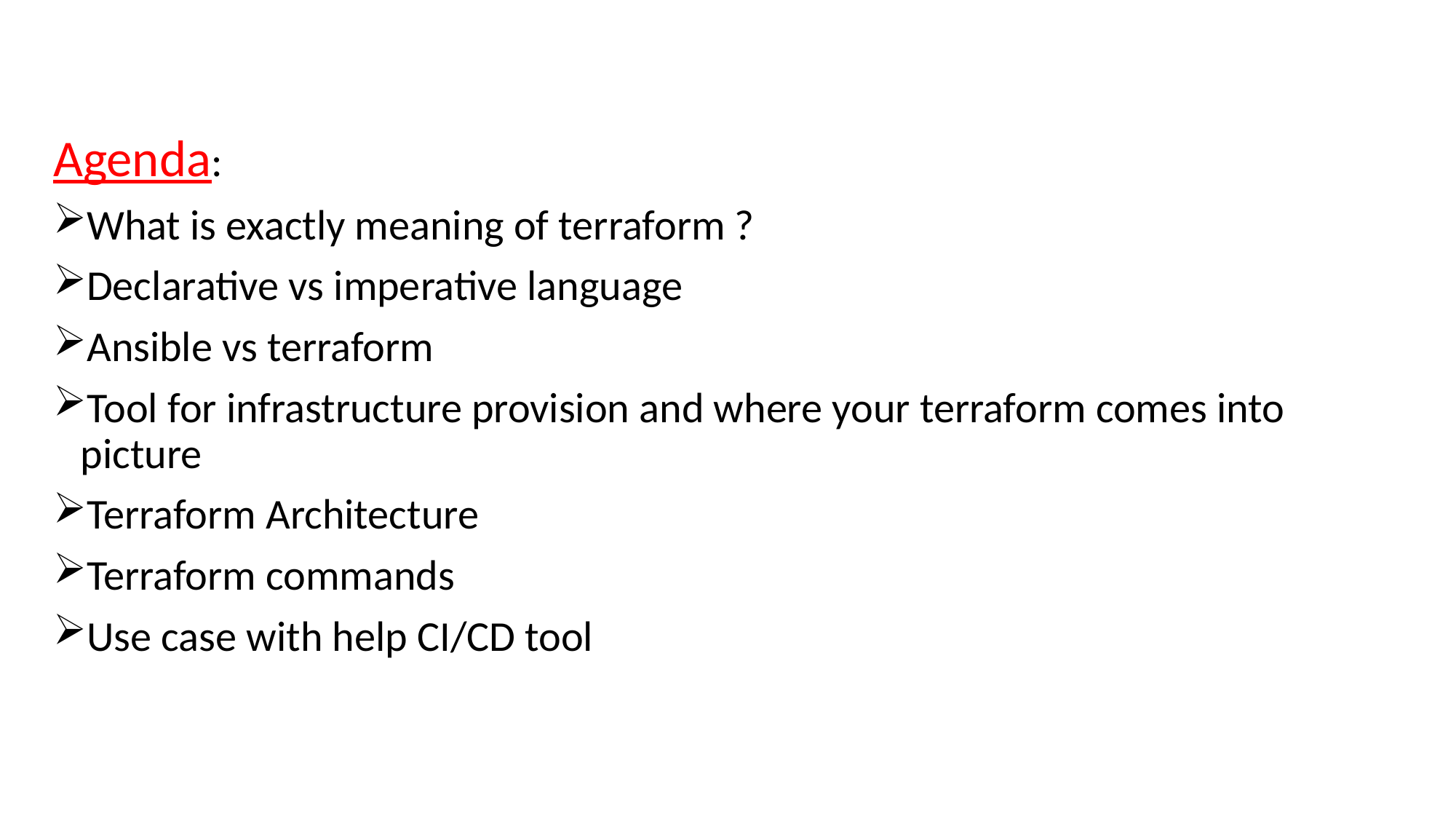

Agenda:
What is exactly meaning of terraform ?
Declarative vs imperative language
Ansible vs terraform
Tool for infrastructure provision and where your terraform comes into picture
Terraform Architecture
Terraform commands
Use case with help CI/CD tool